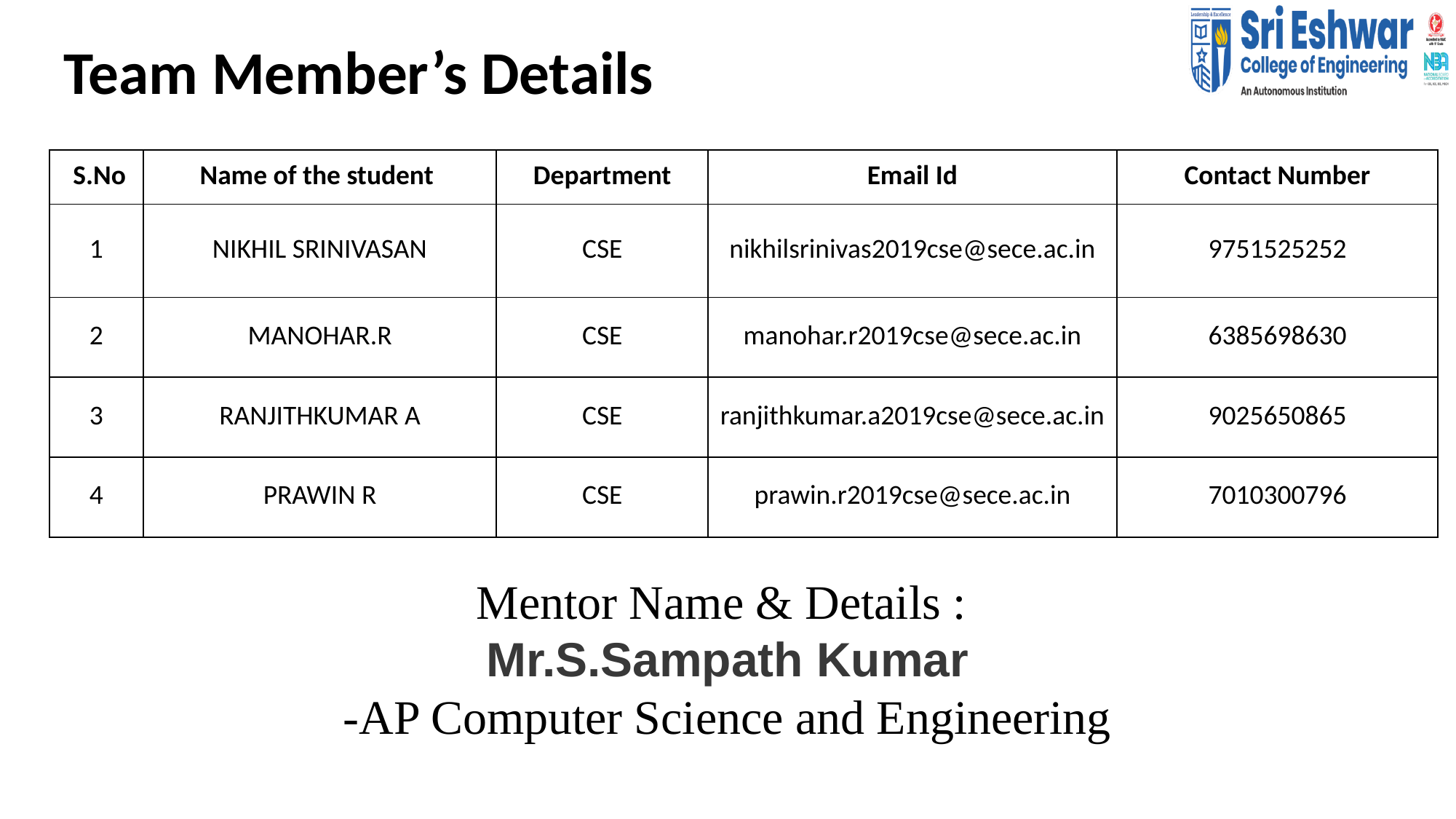

Team Member’s Details
| S.No | Name of the student | Department | Email Id | Contact Number |
| --- | --- | --- | --- | --- |
| 1 | NIKHIL SRINIVASAN | CSE | nikhilsrinivas2019cse@sece.ac.in | 9751525252 |
| 2 | MANOHAR.R | CSE | manohar.r2019cse@sece.ac.in | 6385698630 |
| 3 | RANJITHKUMAR A | CSE | ranjithkumar.a2019cse@sece.ac.in | 9025650865 |
| 4 | PRAWIN R | CSE | prawin.r2019cse@sece.ac.in | 7010300796 |
Mentor Name & Details :
Mr.S.Sampath Kumar
-AP Computer Science and Engineering